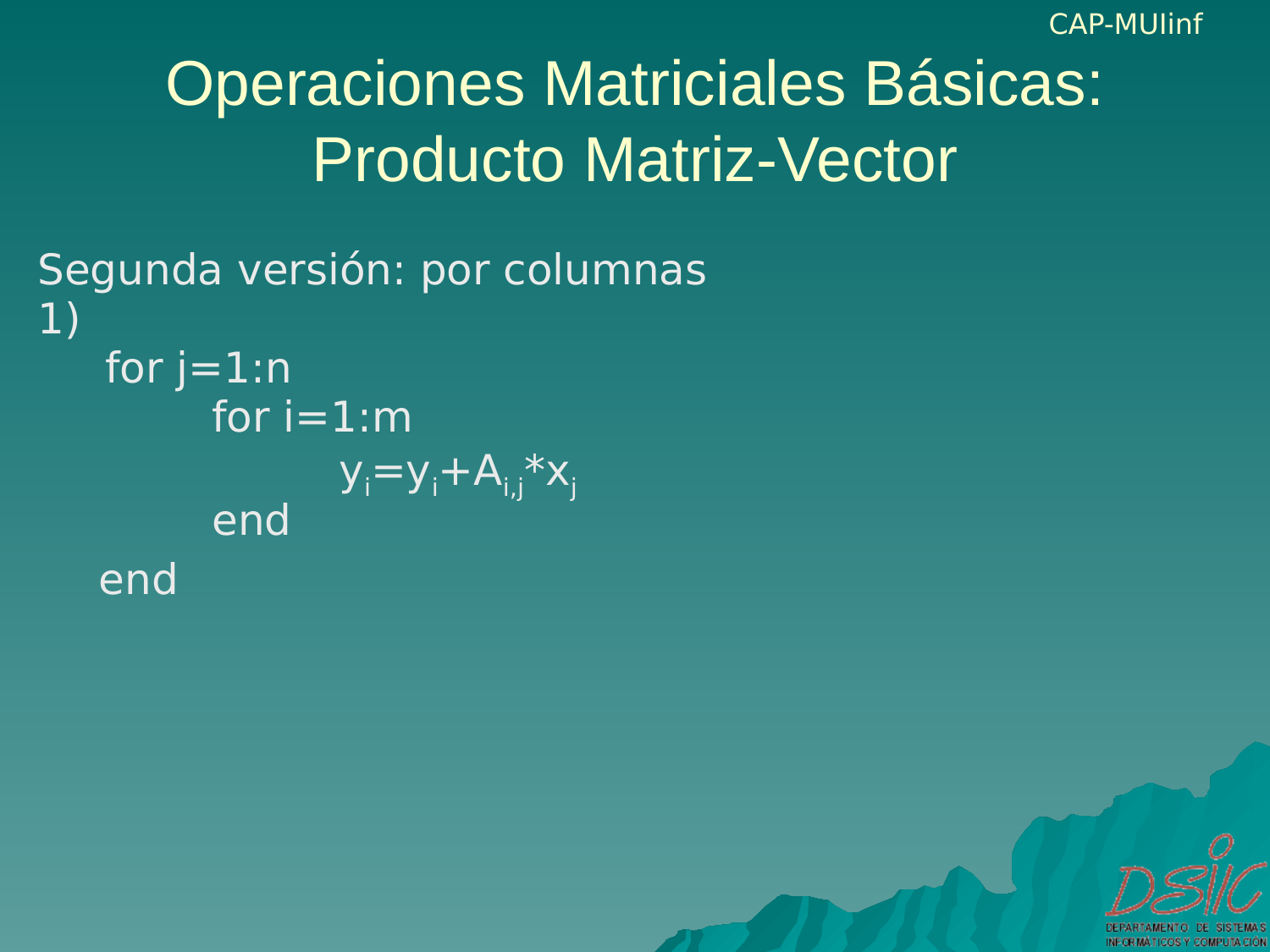

# Operaciones Matriciales Básicas: Producto Matriz-Vector
Segunda versión: por columnas
1)
     for j=1:n
		for i=1:m
			yi=yi+Ai,j*xj
		end
	 end